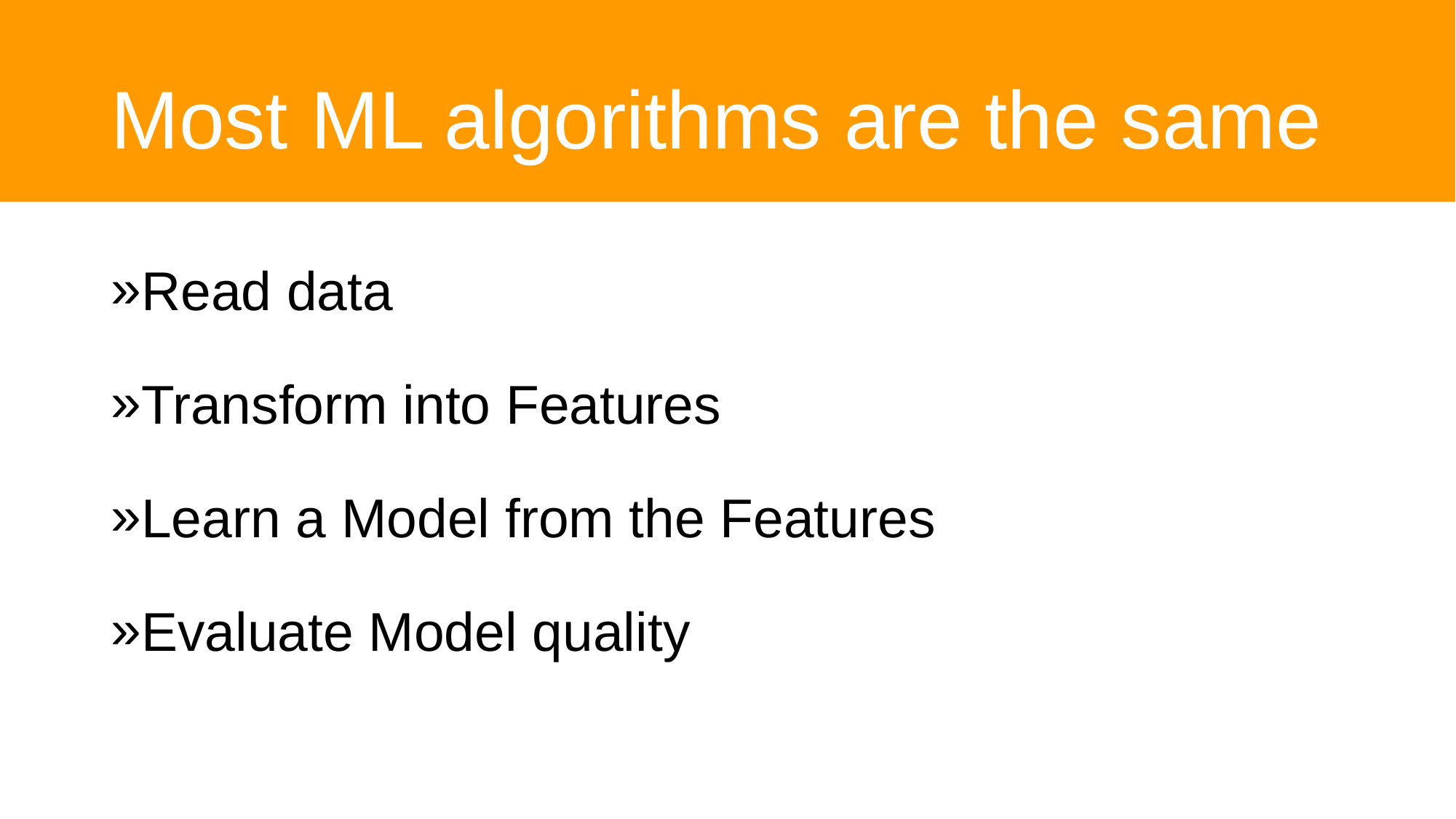

# Most ML algorithms are the same
Read data
Transform into Features
Learn a Model from the Features
Evaluate Model quality